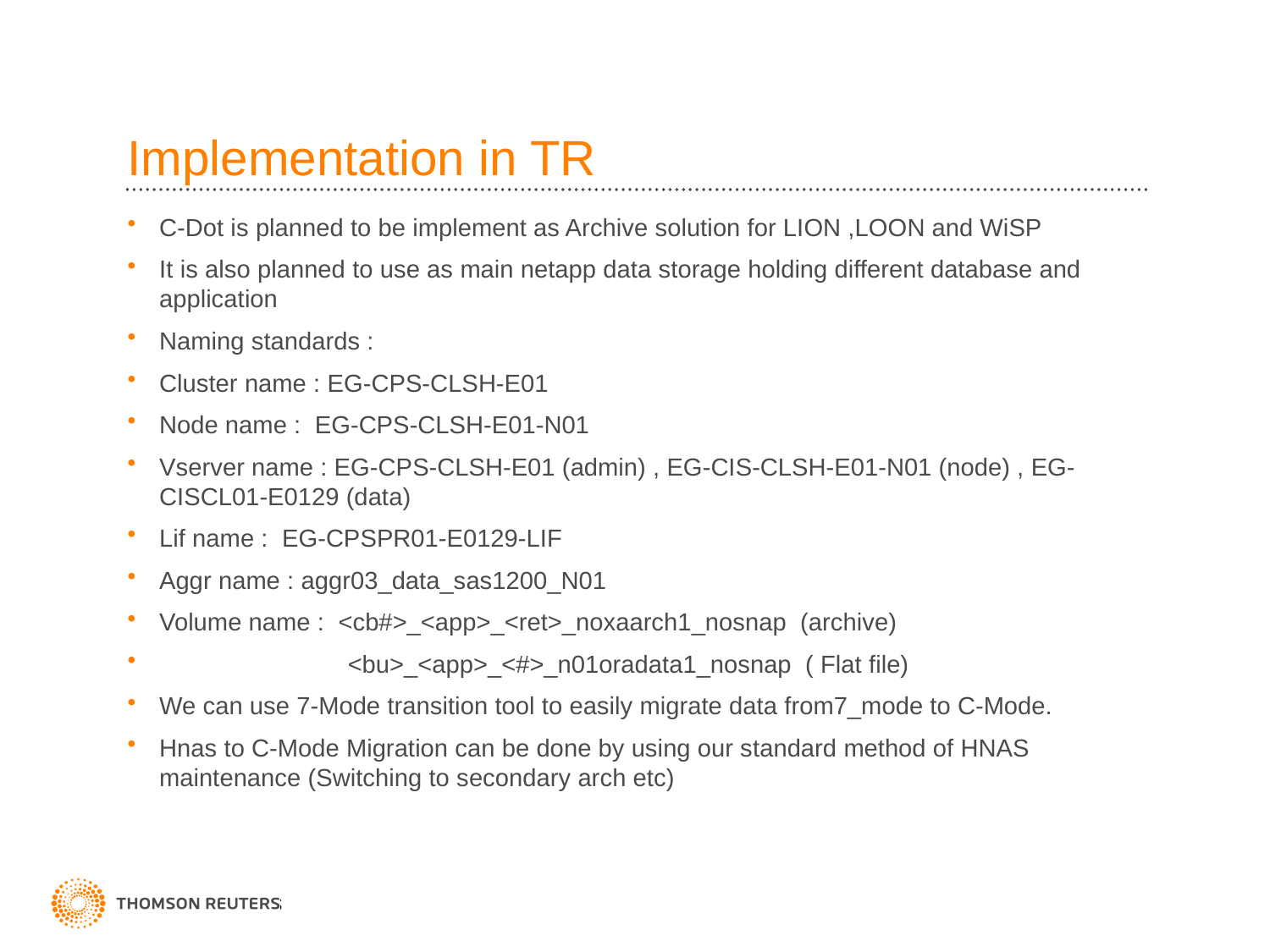

# Implementation in TR
C-Dot is planned to be implement as Archive solution for LION ,LOON and WiSP
It is also planned to use as main netapp data storage holding different database and application
Naming standards :
Cluster name : EG-CPS-CLSH-E01
Node name :  EG-CPS-CLSH-E01-N01
Vserver name : EG-CPS-CLSH-E01 (admin) , EG-CIS-CLSH-E01-N01 (node) , EG-CISCL01-E0129 (data)
Lif name :  EG-CPSPR01-E0129-LIF
Aggr name : aggr03_data_sas1200_N01
Volume name :  <cb#>_<app>_<ret>_noxaarch1_nosnap  (archive)
                           <bu>_<app>_<#>_n01oradata1_nosnap  ( Flat file)
We can use 7-Mode transition tool to easily migrate data from7_mode to C-Mode.
Hnas to C-Mode Migration can be done by using our standard method of HNAS maintenance (Switching to secondary arch etc)